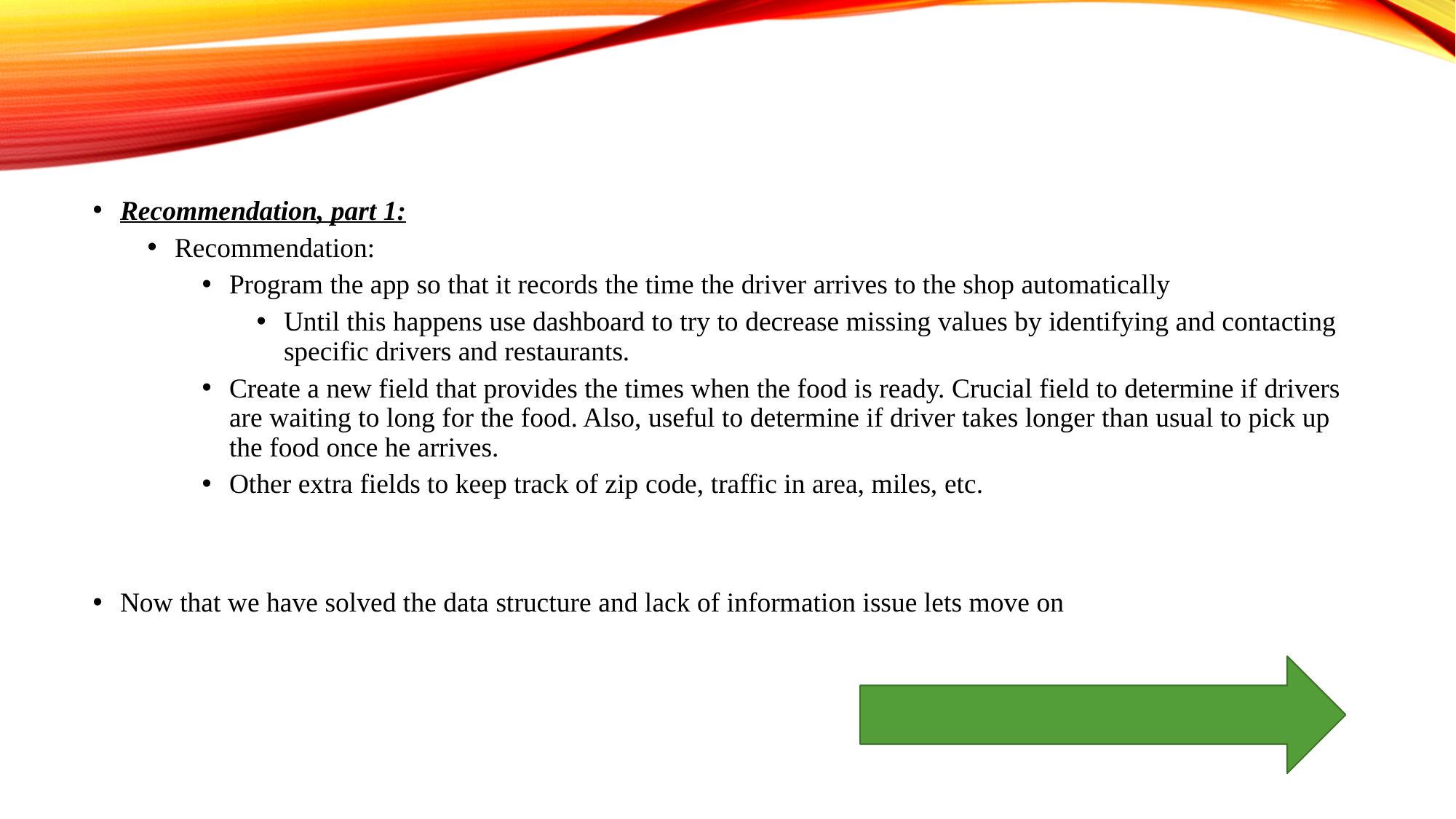

Recommendation, part 1:
Recommendation:
Program the app so that it records the time the driver arrives to the shop automatically
Until this happens use dashboard to try to decrease missing values by identifying and contacting specific drivers and restaurants.
Create a new field that provides the times when the food is ready. Crucial field to determine if drivers are waiting to long for the food. Also, useful to determine if driver takes longer than usual to pick up the food once he arrives.
Other extra fields to keep track of zip code, traffic in area, miles, etc.

Now that we have solved the data structure and lack of information issue lets move on